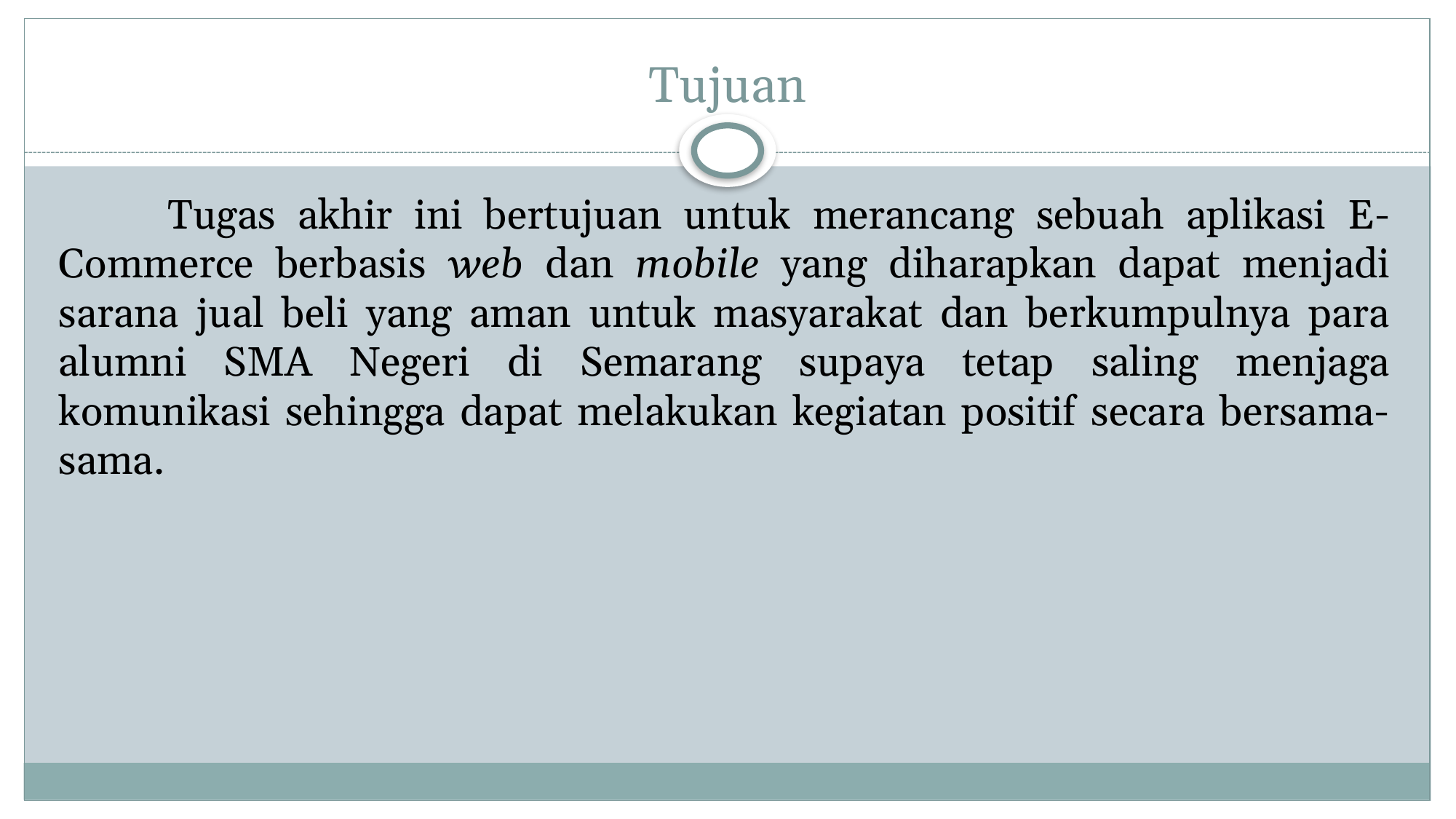

# Tujuan
	Tugas akhir ini bertujuan untuk merancang sebuah aplikasi E-Commerce berbasis web dan mobile yang diharapkan dapat menjadi sarana jual beli yang aman untuk masyarakat dan berkumpulnya para alumni SMA Negeri di Semarang supaya tetap saling menjaga komunikasi sehingga dapat melakukan kegiatan positif secara bersama-sama.